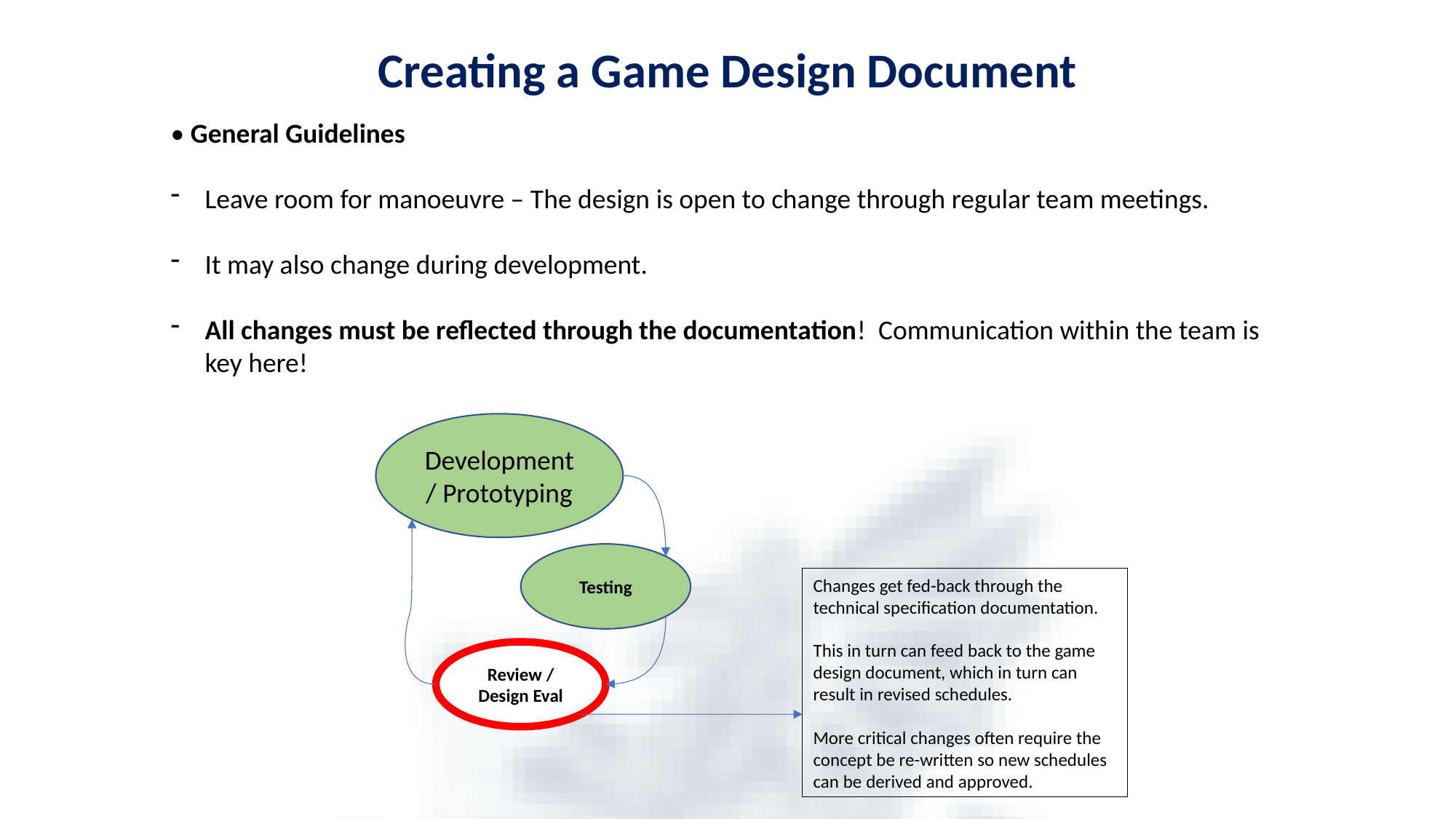

Creating a Game Design Document
• General Guidelines

Leave room for manoeuvre – The design is open to change through regular team meetings.

It may also change during development.

All changes must be reflected through the documentation!  Communication within the team is key here!
Development/ Prototyping
Testing
Changes get fed-back through the technical specification documentation.

This in turn can feed back to the game design document, which in turn can result in revised schedules.

More critical changes often require the concept be re-written so new schedules can be derived and approved.
Review / Design Eval